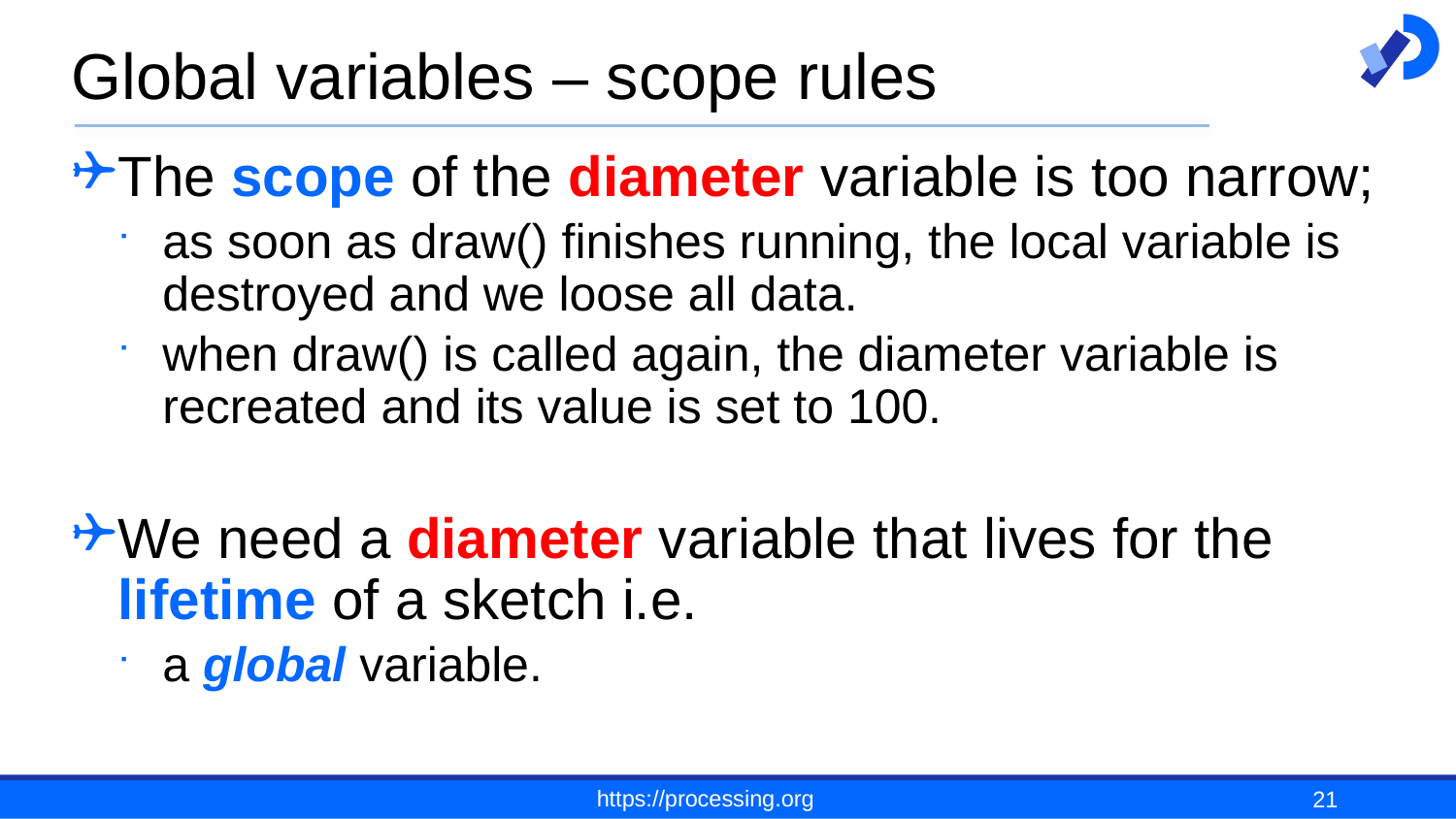

# Global variables – scope rules
The scope of the diameter variable is too narrow;
as soon as draw() finishes running, the local variable is destroyed and we loose all data.
when draw() is called again, the diameter variable is recreated and its value is set to 100.

We need a diameter variable that lives for the lifetime of a sketch i.e.
a global variable.

21
https://processing.org